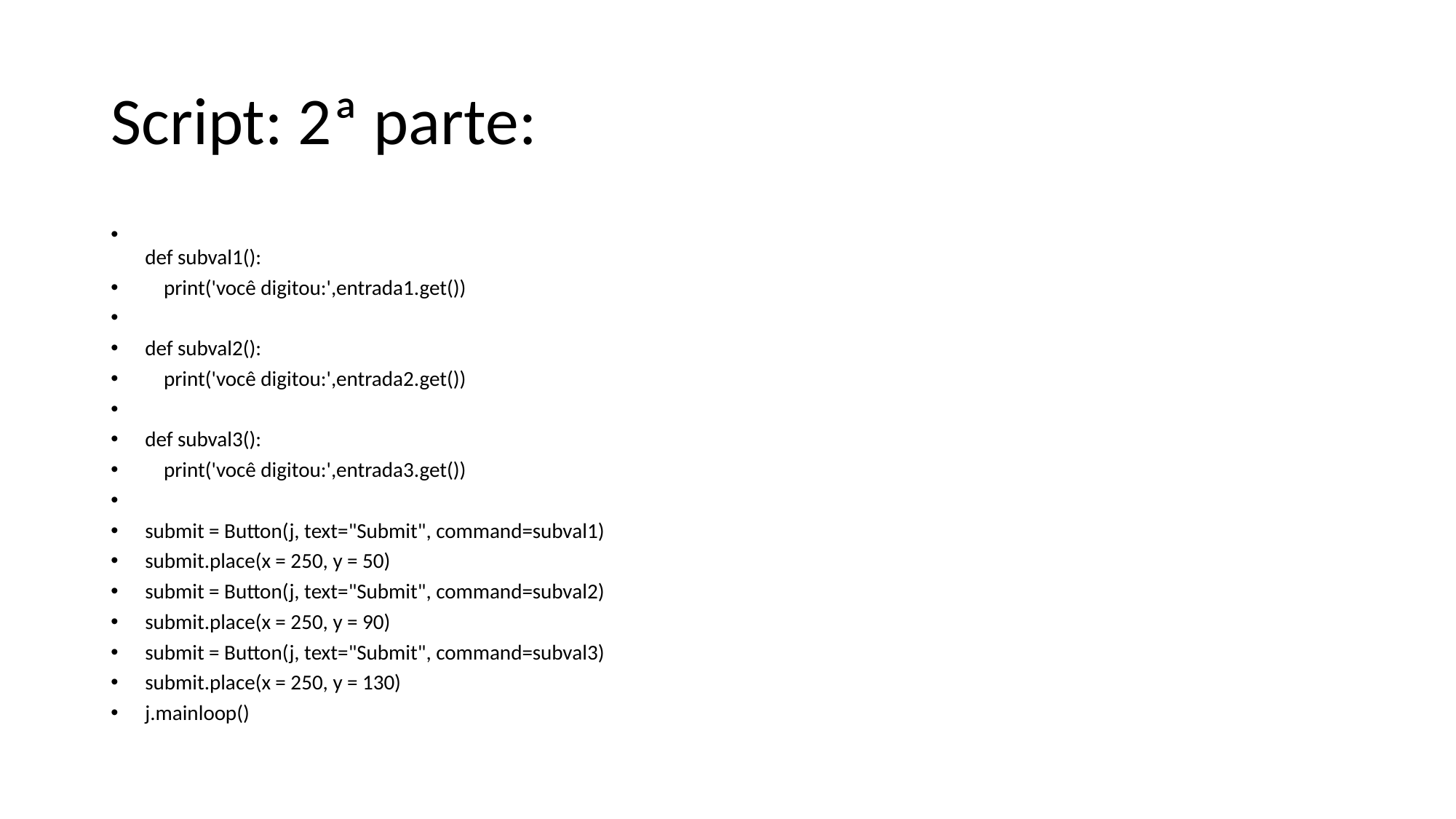

# Script: 2ª parte:
def subval1():
    print('você digitou:',entrada1.get())

def subval2():
    print('você digitou:',entrada2.get())

def subval3():
    print('você digitou:',entrada3.get())

submit = Button(j, text="Submit", command=subval1)
submit.place(x = 250, y = 50)
submit = Button(j, text="Submit", command=subval2)
submit.place(x = 250, y = 90)
submit = Button(j, text="Submit", command=subval3)
submit.place(x = 250, y = 130)
j.mainloop()